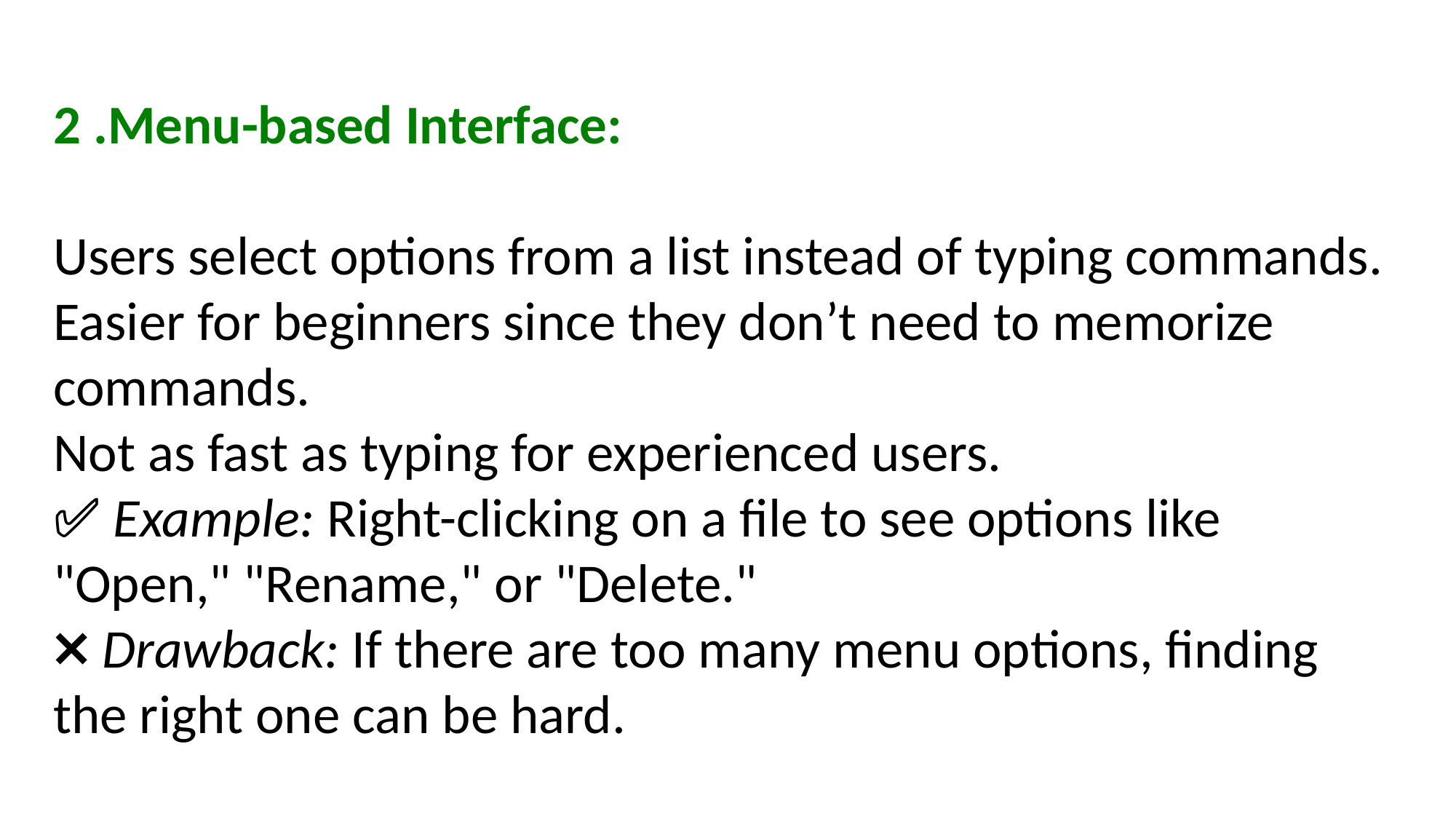

2 .Menu-based Interface:

Users select options from a list instead of typing commands.
Easier for beginners since they don’t need to memorize commands.
Not as fast as typing for experienced users.
✅ Example: Right-clicking on a file to see options like "Open," "Rename," or "Delete."
❌ Drawback: If there are too many menu options, finding the right one can be hard.